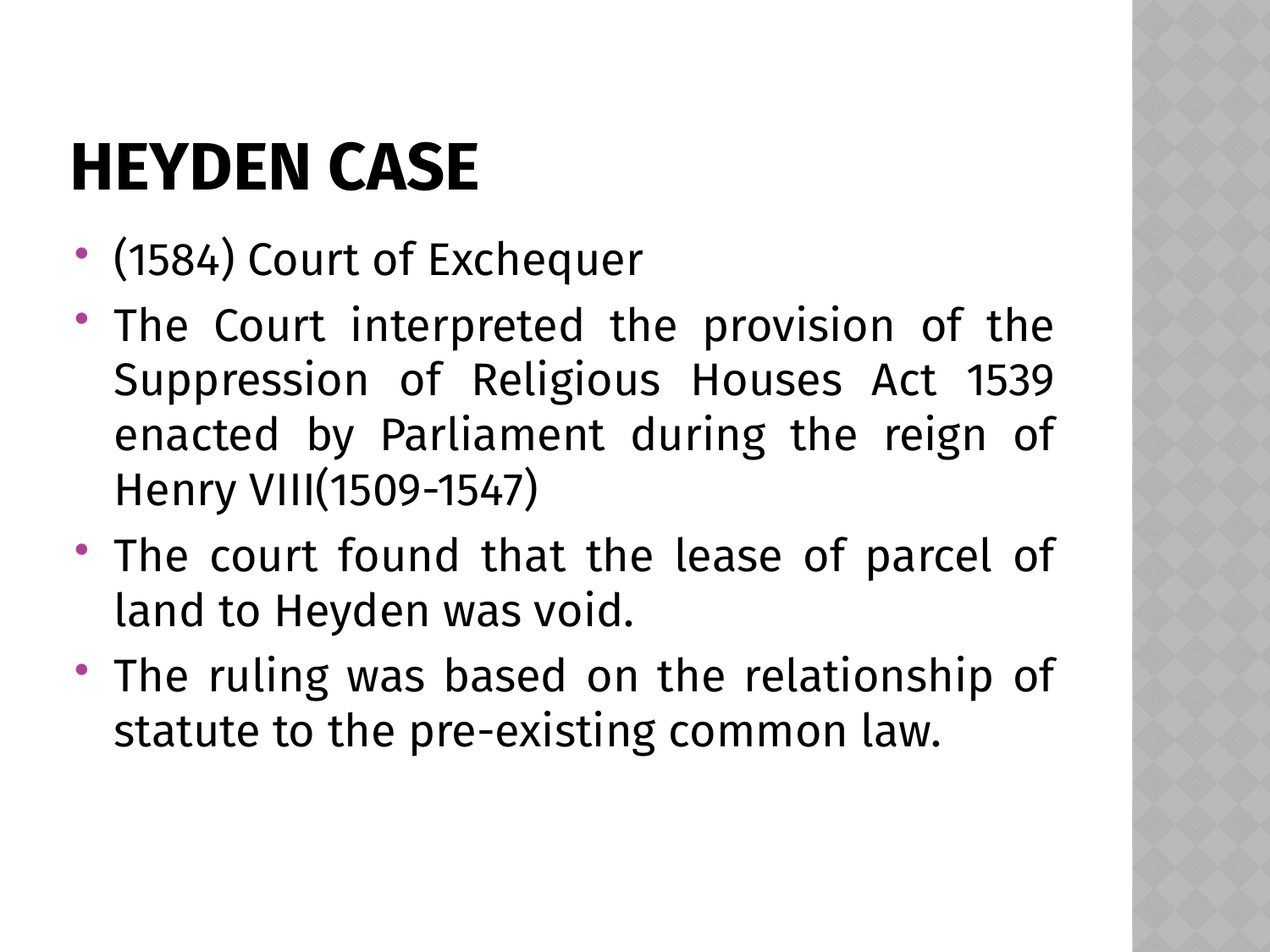

# Heyden case
(1584) Court of Exchequer
The Court interpreted the provision of the Suppression of Religious Houses Act 1539 enacted by Parliament during the reign of Henry VIII(1509-1547)
The court found that the lease of parcel of land to Heyden was void.
The ruling was based on the relationship of statute to the pre-existing common law.